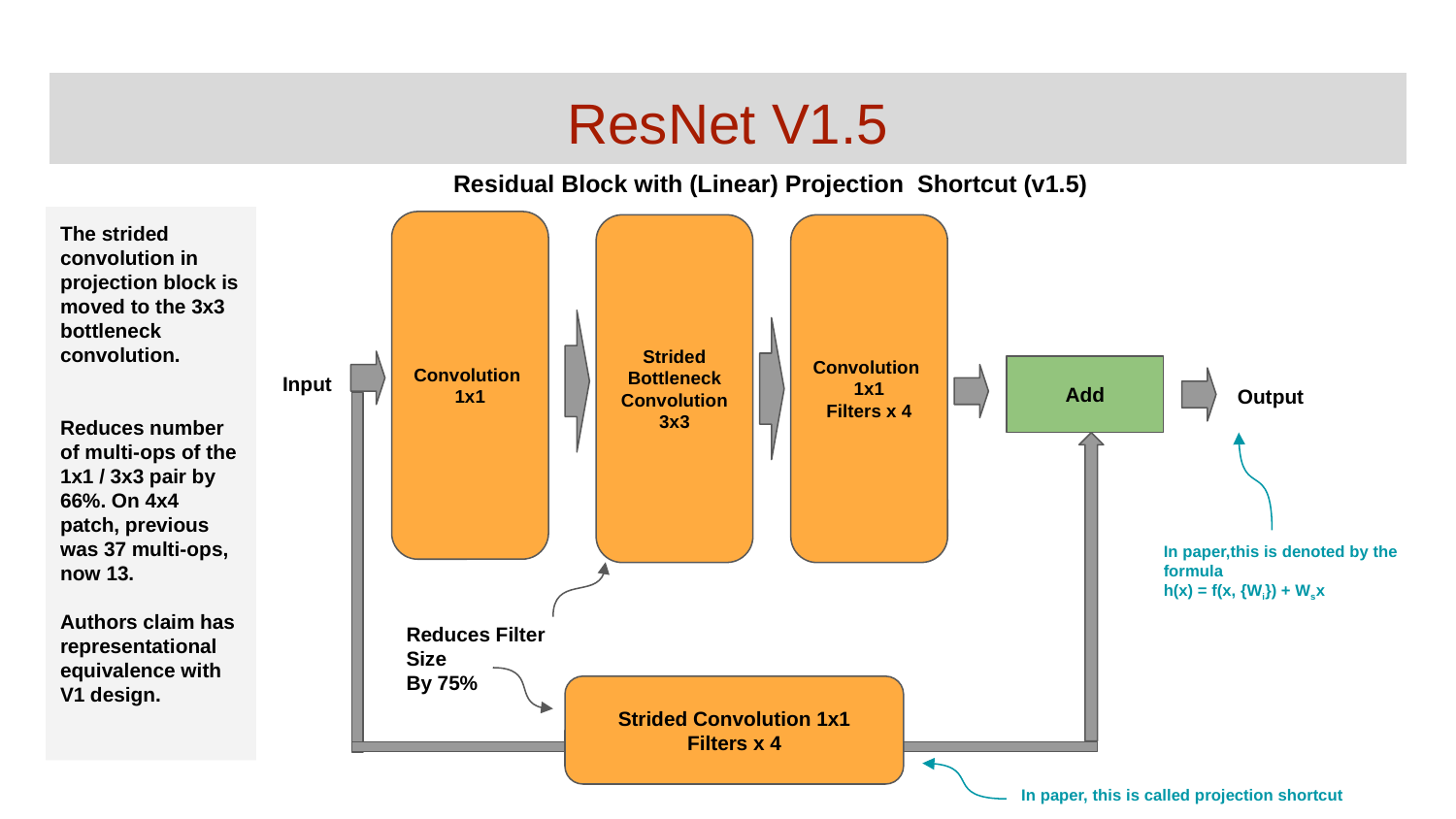

# ResNet V1.5
Residual Block with (Linear) Projection  Shortcut (v1.5)
The strided convolution in projection block is moved to the 3x3 bottleneck convolution.

Reduces number of multi-ops of the 1x1 / 3x3 pair by 66%. On 4x4 patch, previous was 37 multi-ops, now 13.

Authors claim has representational equivalence with V1 design.
Convolution
1x1
Strided
Bottleneck
Convolution
3x3
Convolution
1x1
Filters x 4
Input
Add

Output

In paper,this is denoted by the formula
h(x) = f(x, {Wi}) + Wsx
Reduces Filter Size
By 75%
Strided Convolution 1x1
Filters x 4

In paper, this is called projection shortcut